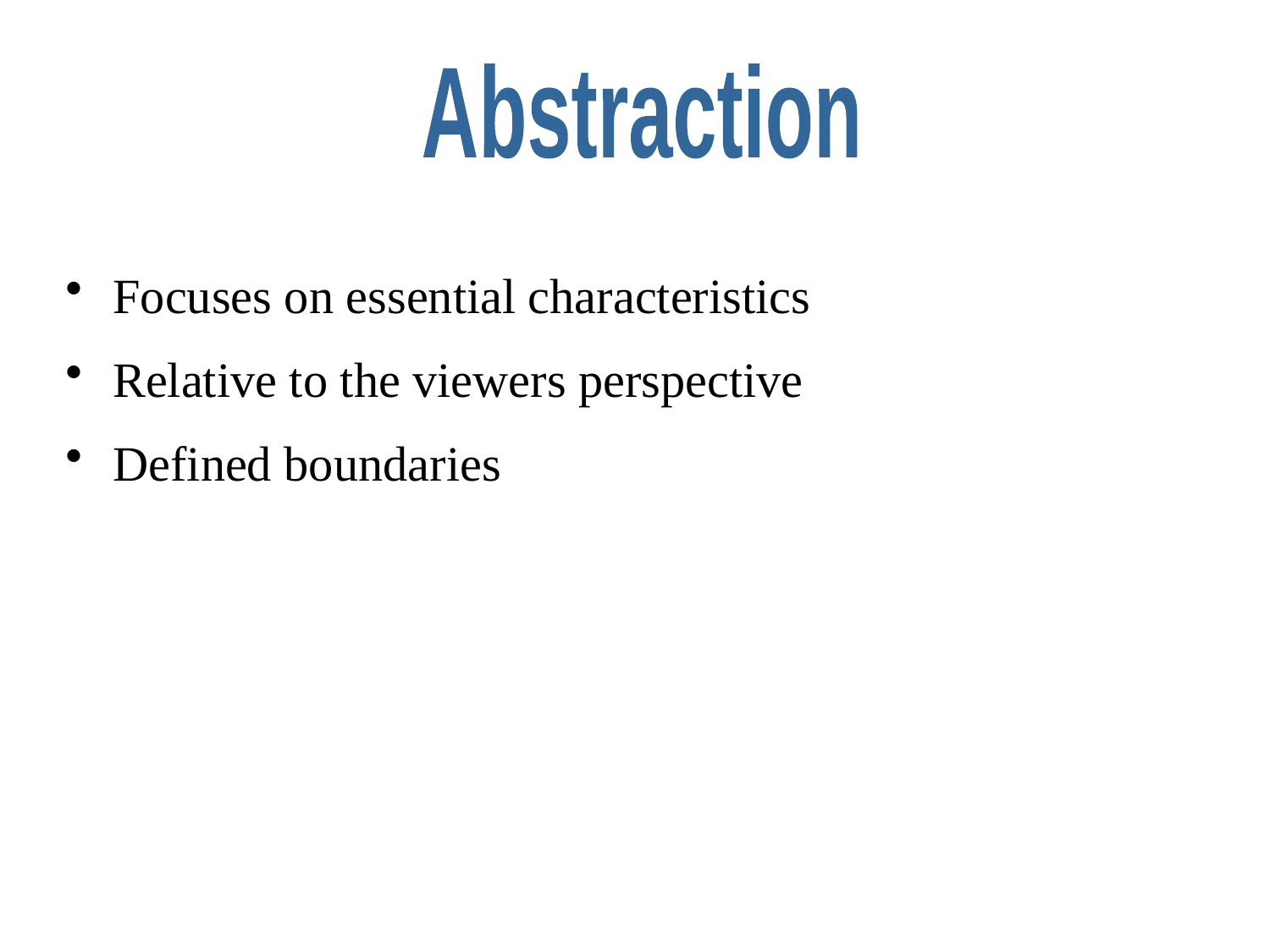

Abstraction
Focuses on essential characteristics
Relative to the viewers perspective
Defined boundaries